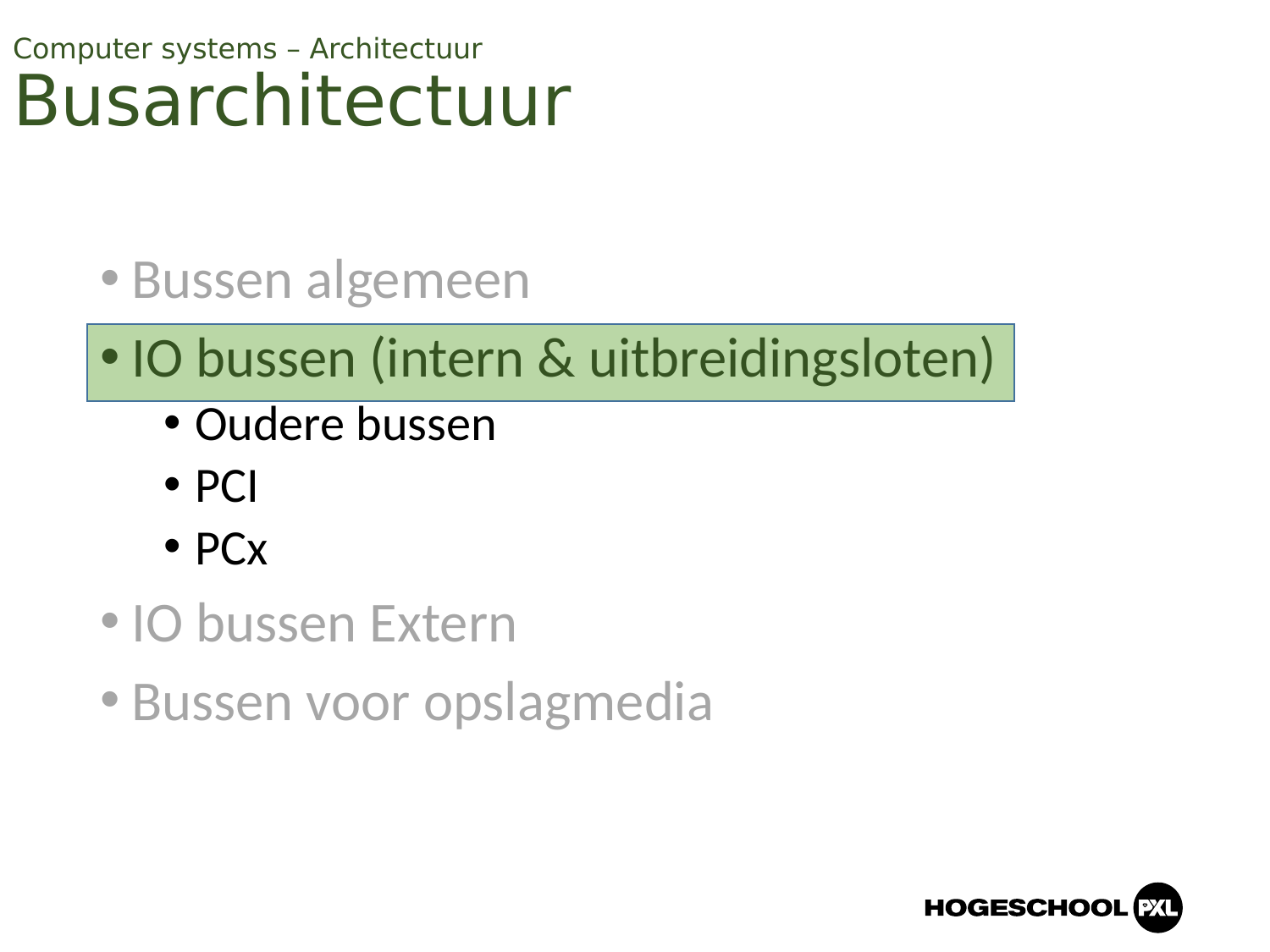

# Computer systems – Architectuur Busarchitectuur
Bussen algemeen
IO bussen (intern & uitbreidingsloten)
Oudere bussen
PCI
PCx
IO bussen Extern
Bussen voor opslagmedia